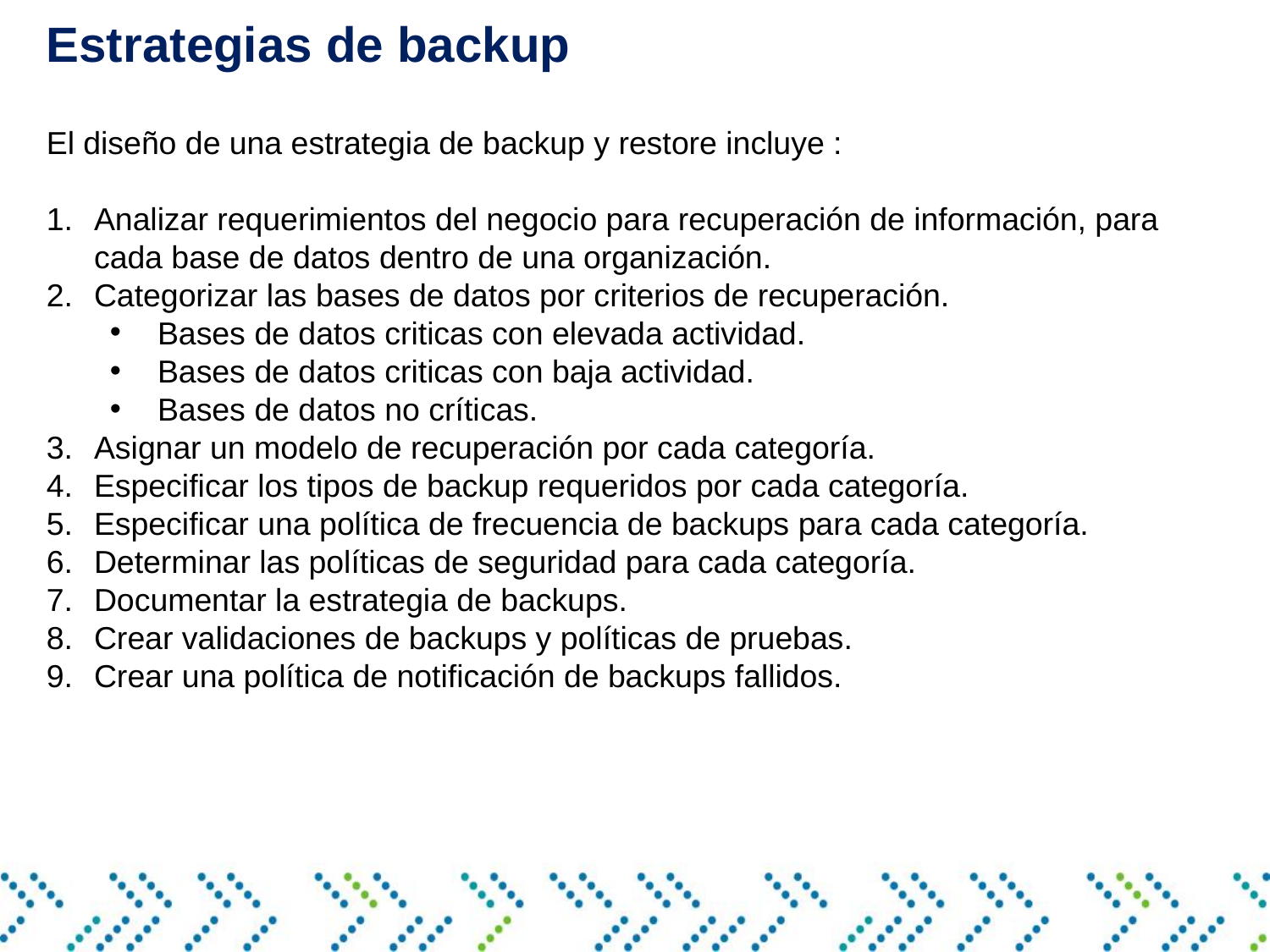

Estrategias de backup
#
El diseño de una estrategia de backup y restore incluye :

Analizar requerimientos del negocio para recuperación de información, para cada base de datos dentro de una organización.
Categorizar las bases de datos por criterios de recuperación.
Bases de datos criticas con elevada actividad.
Bases de datos criticas con baja actividad.
Bases de datos no críticas.
Asignar un modelo de recuperación por cada categoría.
Especificar los tipos de backup requeridos por cada categoría.
Especificar una política de frecuencia de backups para cada categoría.
Determinar las políticas de seguridad para cada categoría.
Documentar la estrategia de backups.
Crear validaciones de backups y políticas de pruebas.
Crear una política de notificación de backups fallidos.